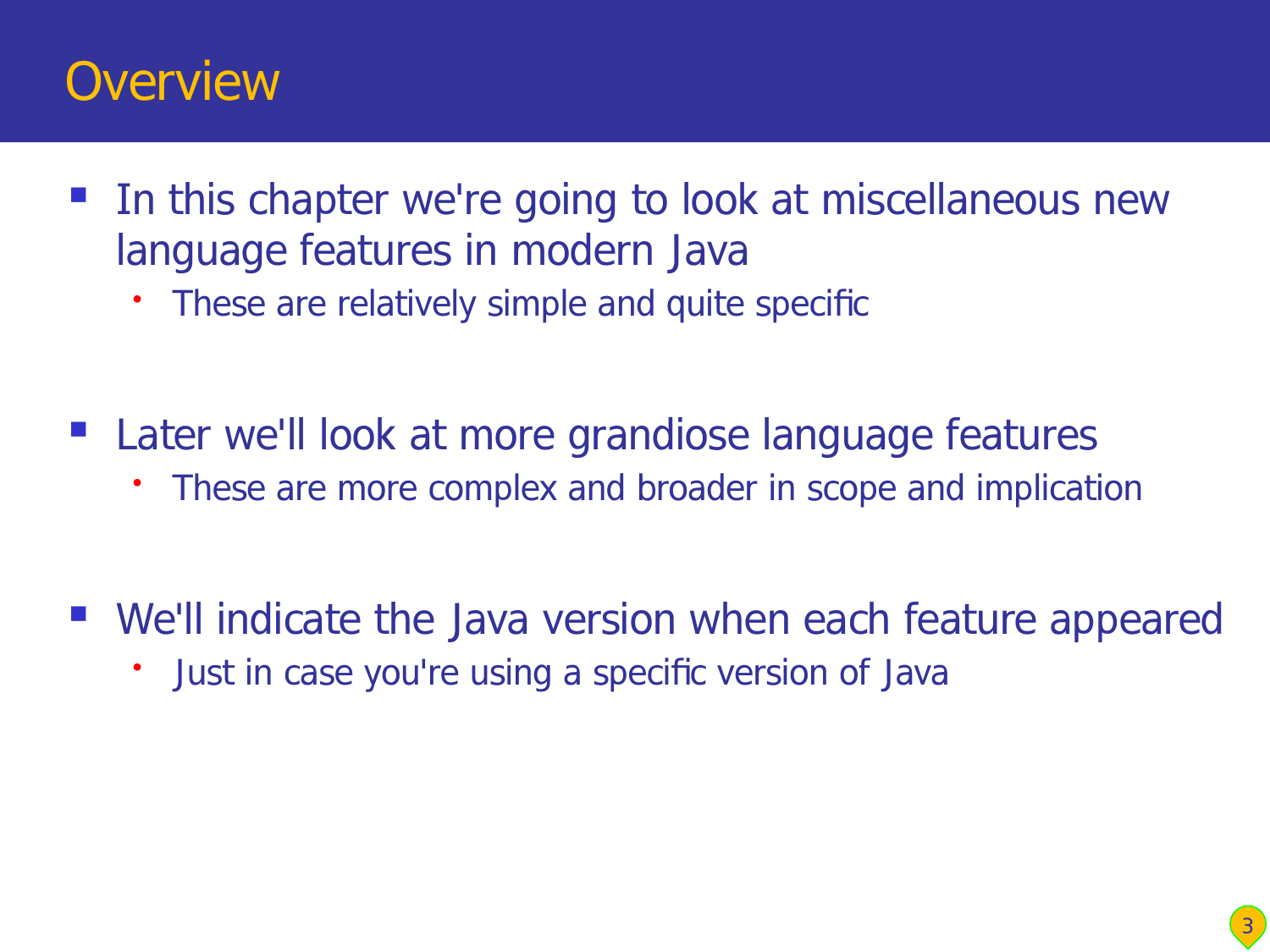

# Overview
In this chapter we're going to look at miscellaneous new language features in modern Java
These are relatively simple and quite specific

Later we'll look at more grandiose language features
These are more complex and broader in scope and implication

We'll indicate the Java version when each feature appeared
Just in case you're using a specific version of Java

3